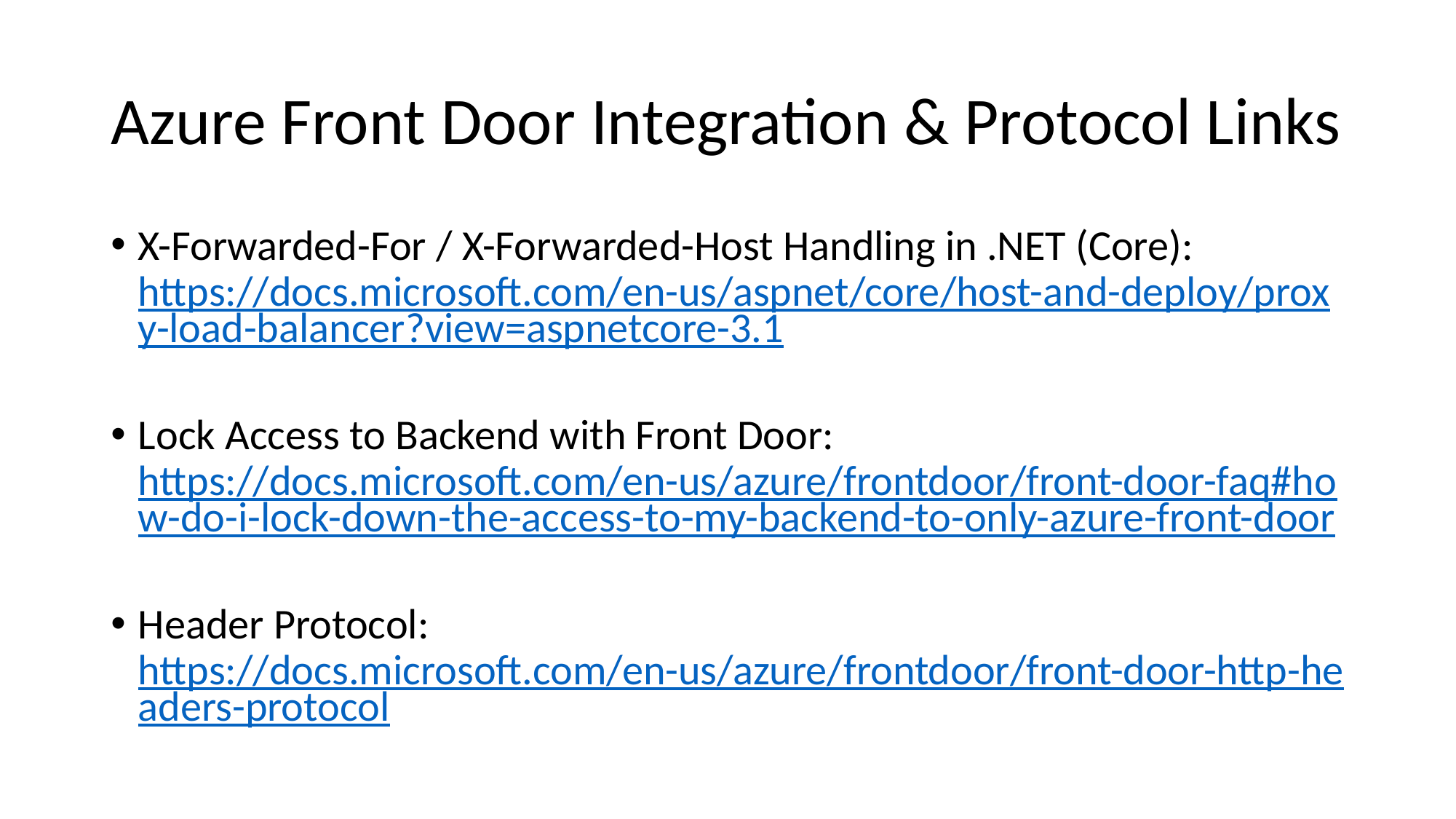

# Azure Front Door Integration & Protocol Links
X-Forwarded-For / X-Forwarded-Host Handling in .NET (Core):
https://docs.microsoft.com/en-us/aspnet/core/host-and-deploy/proxy-load-balancer?view=aspnetcore-3.1
Lock Access to Backend with Front Door:
https://docs.microsoft.com/en-us/azure/frontdoor/front-door-faq#how-do-i-lock-down-the-access-to-my-backend-to-only-azure-front-door
Header Protocol:
https://docs.microsoft.com/en-us/azure/frontdoor/front-door-http-headers-protocol